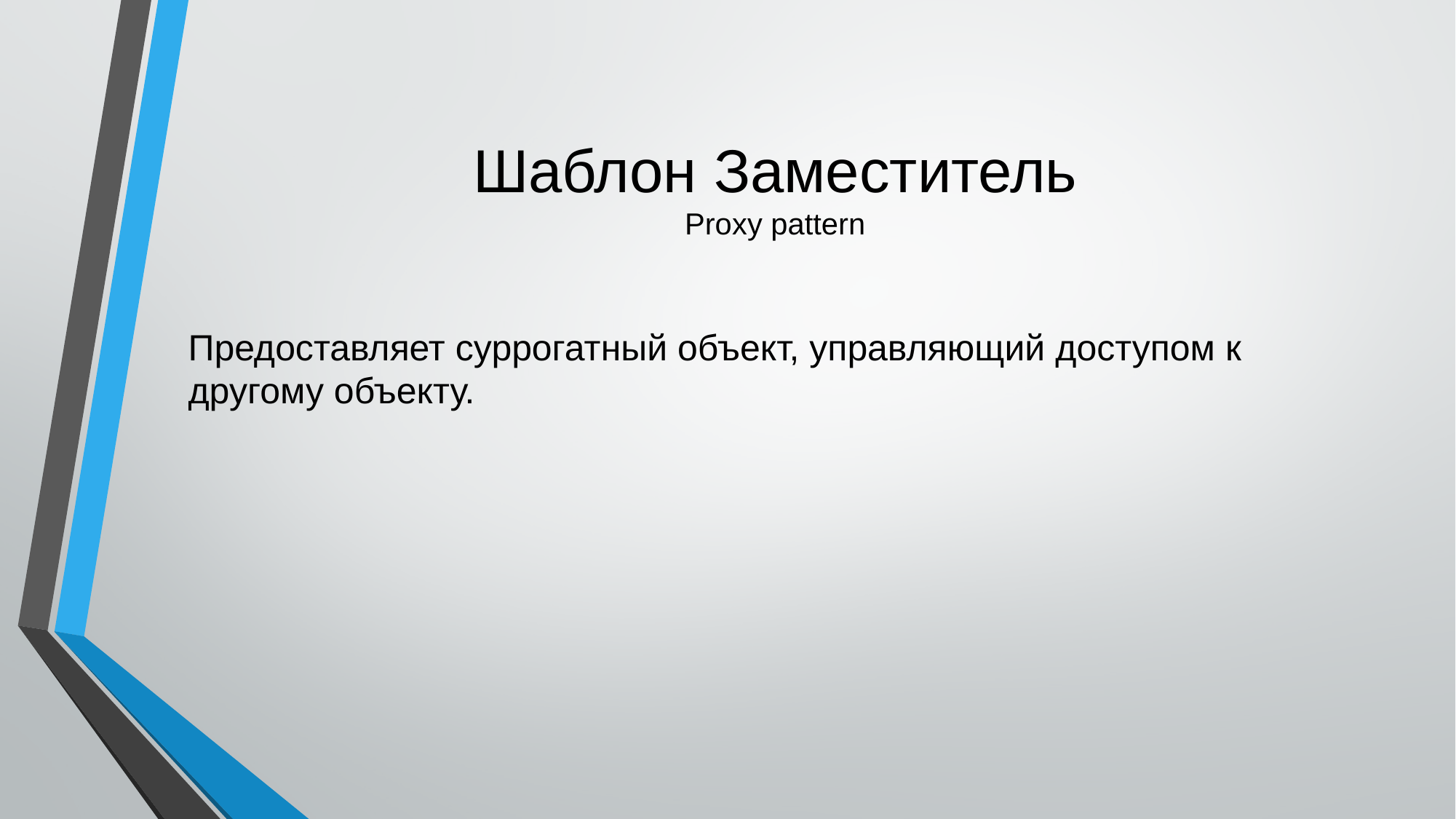

# Шаблон Заместитель Proxy pattern
Предоставляет суррогатный объект, управляющий доступом к другому объекту.